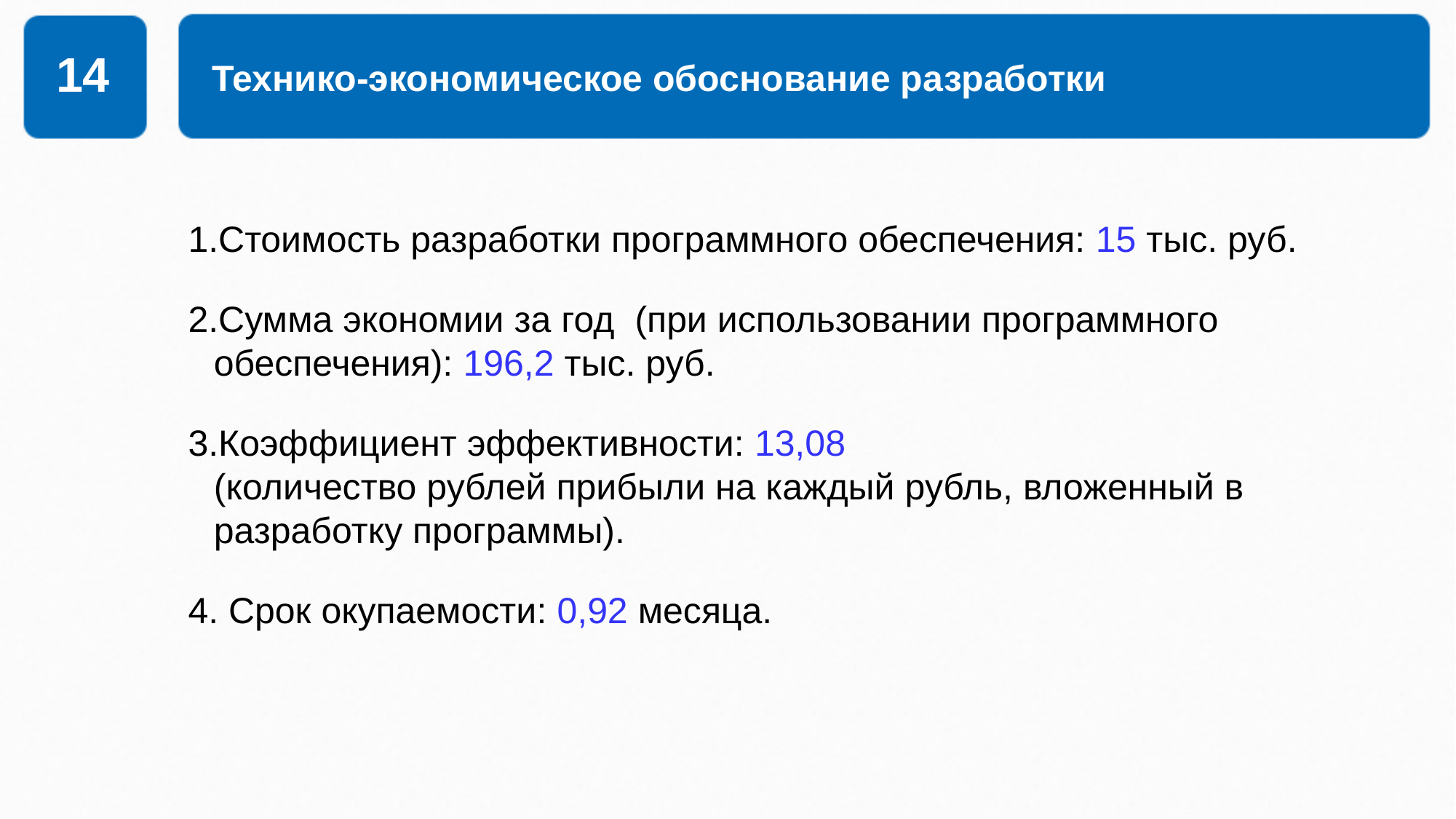

# Технико-экономическое обоснование разработки
14
Стоимость разработки программного обеспечения: 15 тыс. руб.
Сумма экономии за год  (при использовании программного обеспечения): 196,2 тыс. руб.
Коэффициент эффективности: 13,08
(количество рублей прибыли на каждый рубль, вложенный в разработку программы).
4. Срок окупаемости: 0,92 месяца.